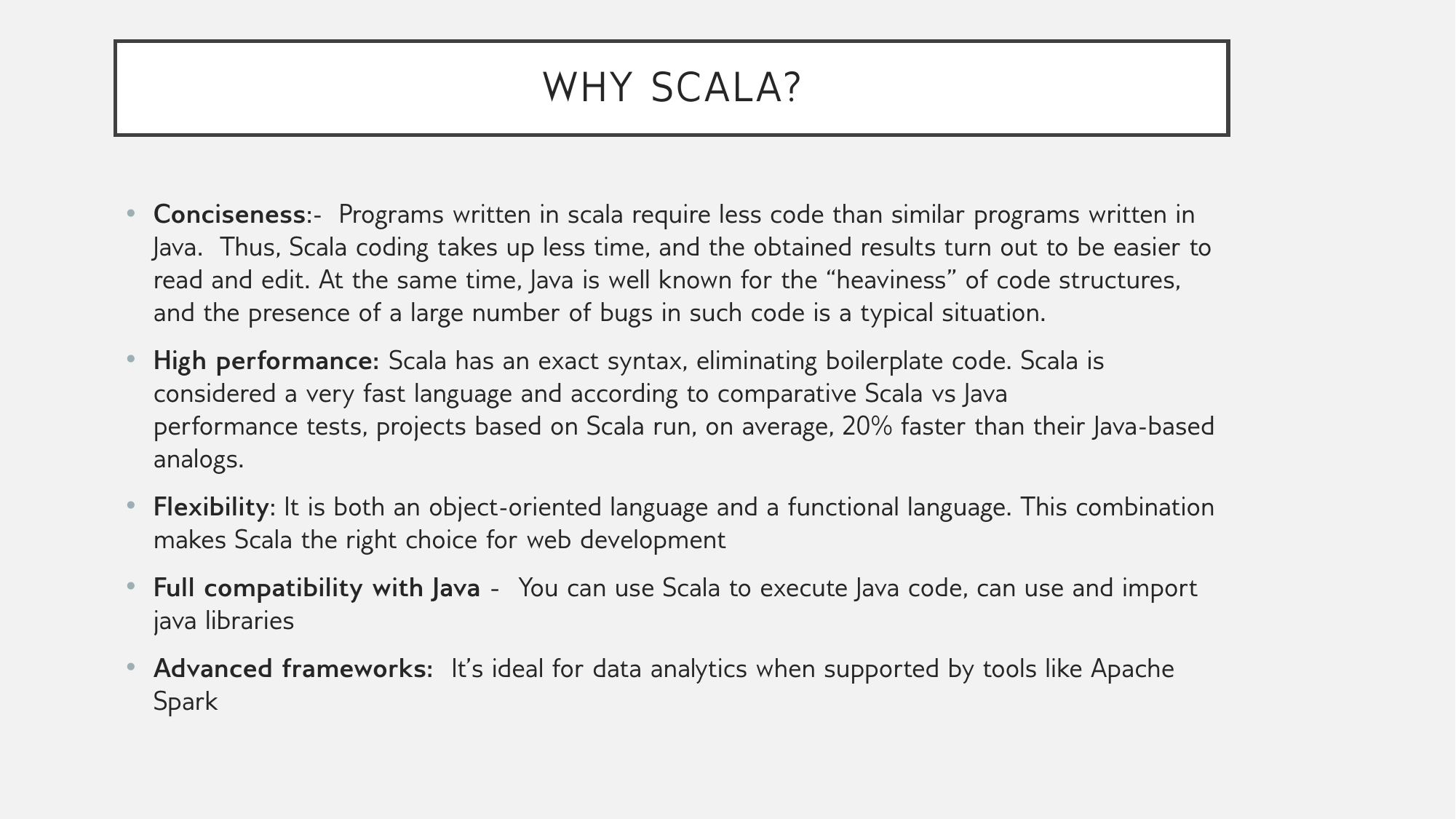

# Why Scala?
Conciseness:-  Programs written in scala require less code than similar programs written in Java.  Thus, Scala coding takes up less time, and the obtained results turn out to be easier to read and edit. At the same time, Java is well known for the “heaviness” of code structures, and the presence of a large number of bugs in such code is a typical situation.
High performance: Scala has an exact syntax, eliminating boilerplate code. Scala is considered a very fast language and according to comparative Scala vs Java performance tests, projects based on Scala run, on average, 20% faster than their Java-based analogs.
Flexibility: It is both an object-oriented language and a functional language. This combination makes Scala the right choice for web development
Full compatibility with Java -  You can use Scala to execute Java code, can use and import java libraries
Advanced frameworks:  It’s ideal for data analytics when supported by tools like Apache Spark